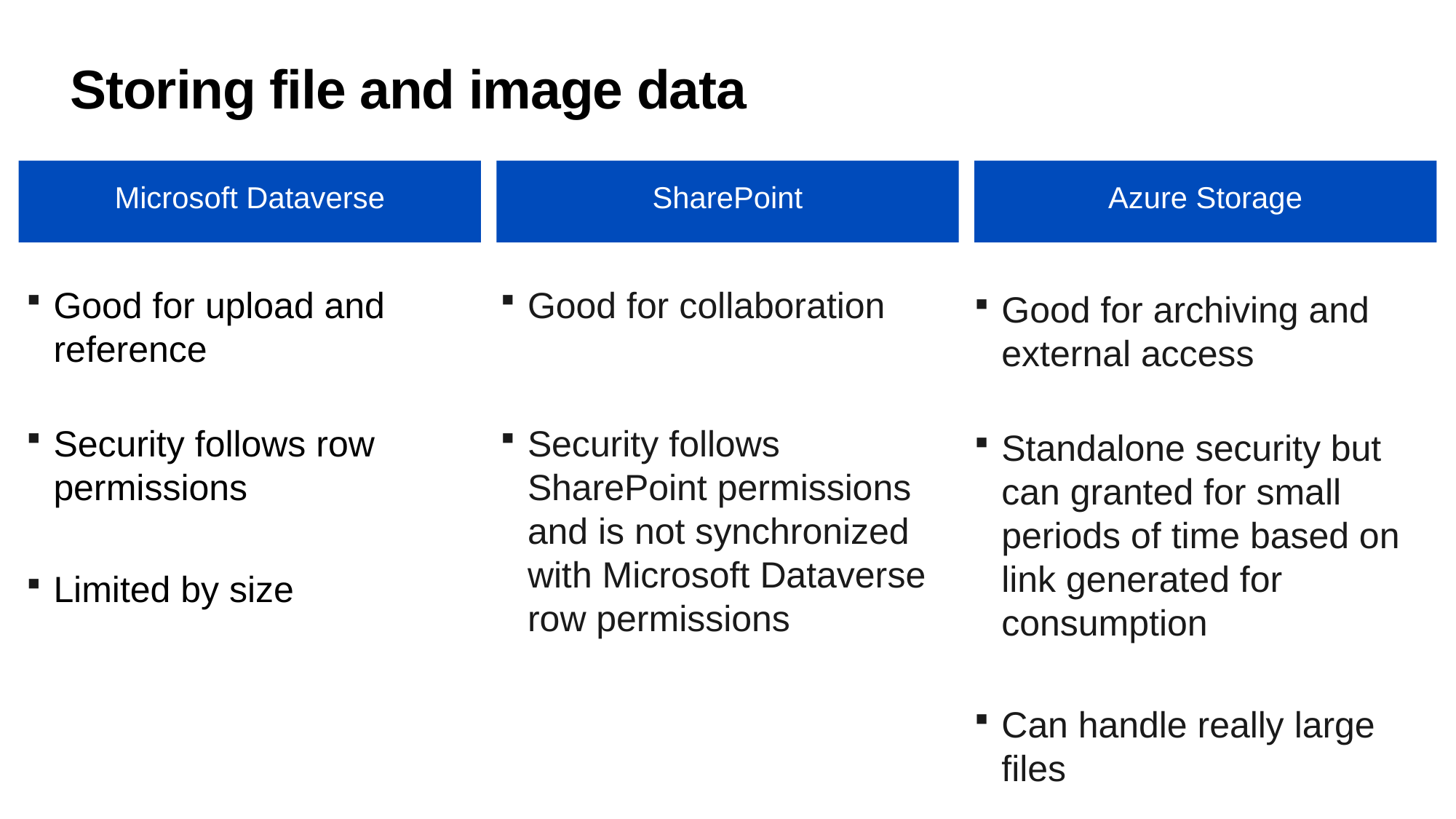

# Storing file and image data
Microsoft Dataverse
SharePoint
Azure Storage
Good for upload and reference
Security follows row permissions

Limited by size

Good for collaboration
Security follows SharePoint permissions and is not synchronized with Microsoft Dataverse row permissions

Good for archiving and external access
Standalone security but can granted for small periods of time based on link generated for consumption

Can handle really large files